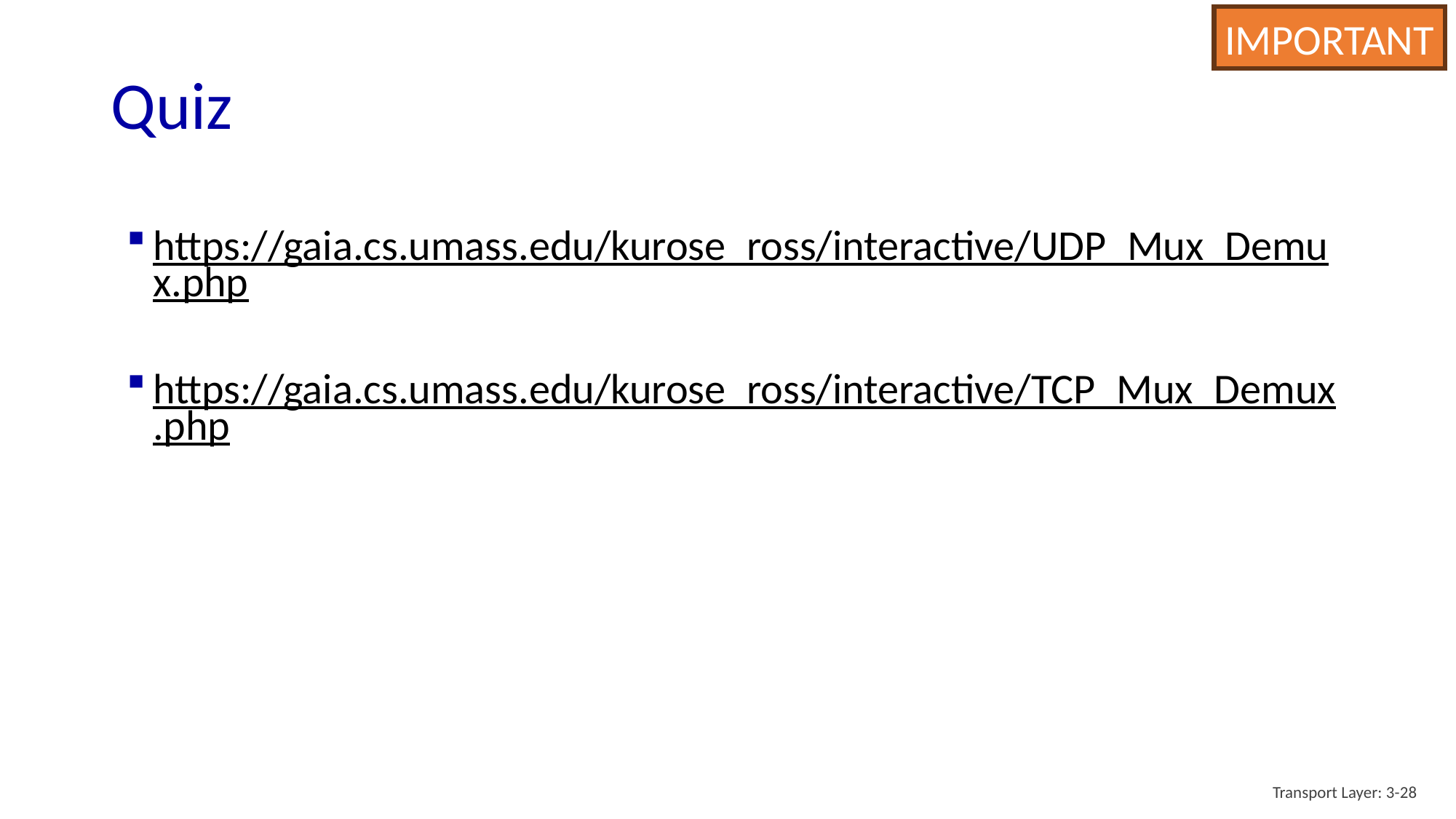

IMPORTANT
# Quiz
https://gaia.cs.umass.edu/kurose_ross/interactive/UDP_Mux_Demux.php
https://gaia.cs.umass.edu/kurose_ross/interactive/TCP_Mux_Demux.php
Transport Layer: 3-28